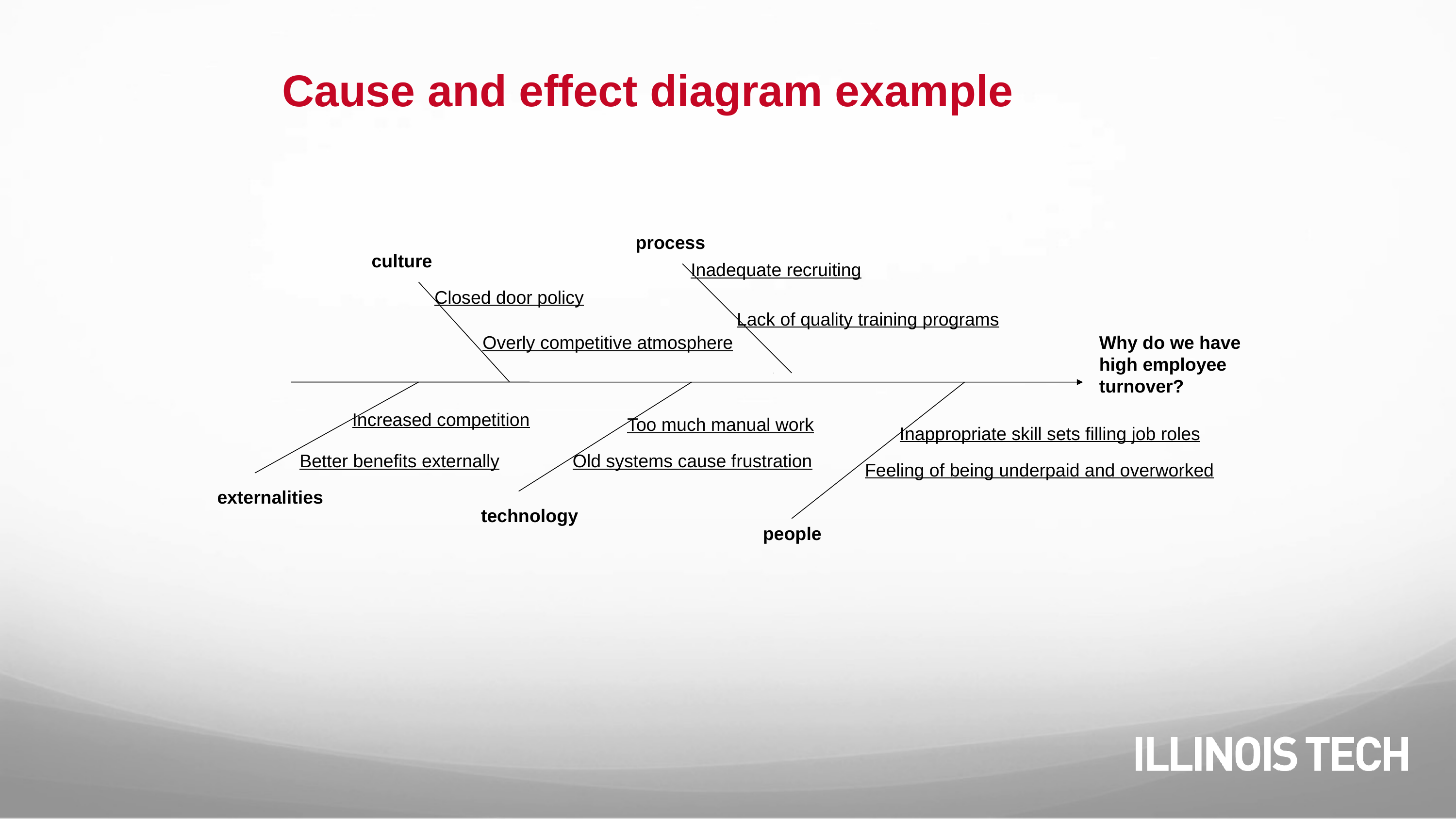

Cause and effect diagram example
process
culture
Inadequate recruiting

Closed door policy
Lack of quality training programs
Overly competitive atmosphere
Why do we have high employee turnover?

Increased competition
Too much manual work
Inappropriate skill sets filling job roles
Better benefits externally
Old systems cause frustration
Feeling of being underpaid and overworked
technology
people
externalities